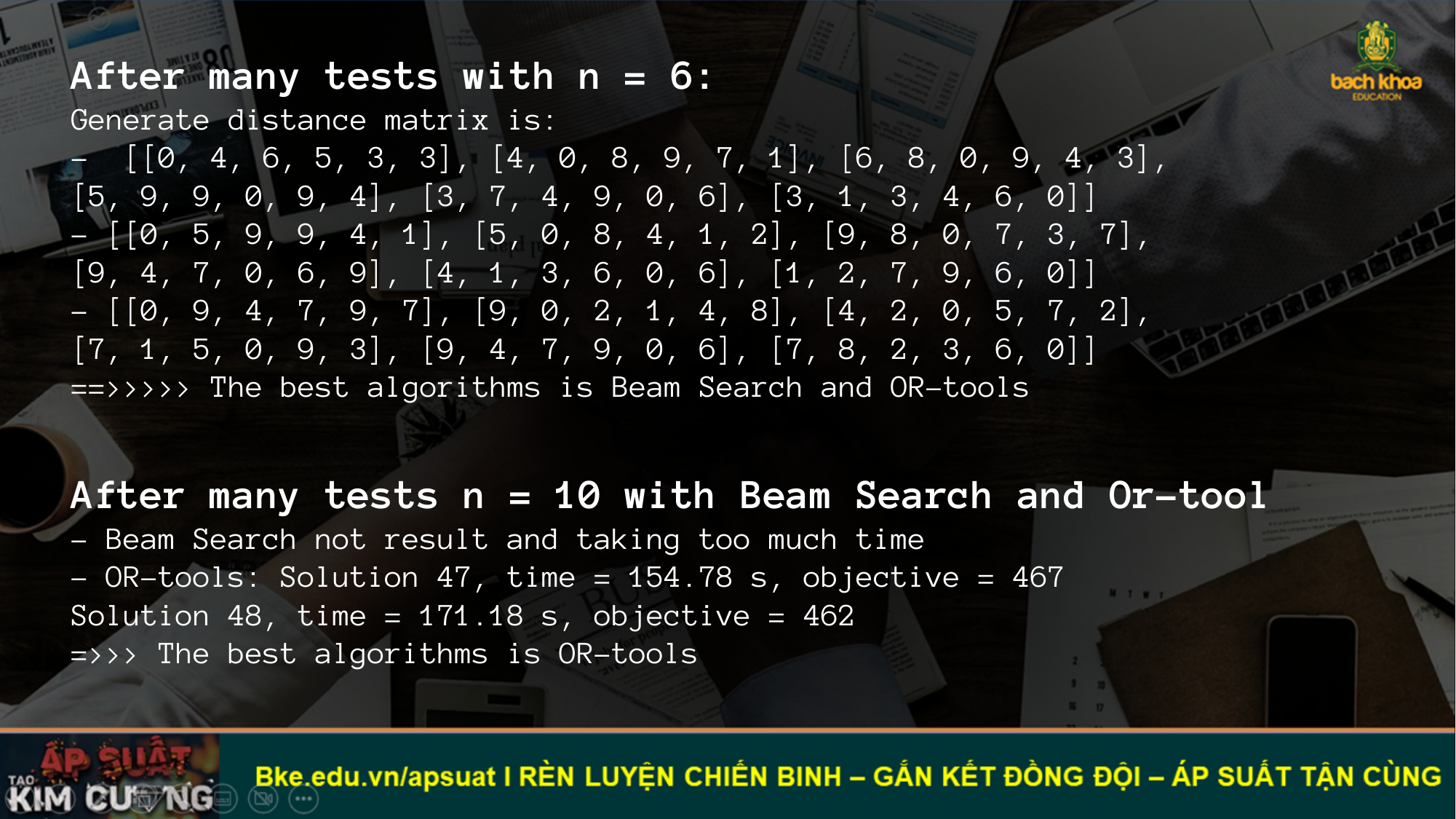

After many tests with n = 6:
Generate distance matrix is:
-  [[0, 4, 6, 5, 3, 3], [4, 0, 8, 9, 7, 1], [6, 8, 0, 9, 4, 3], [5, 9, 9, 0, 9, 4], [3, 7, 4, 9, 0, 6], [3, 1, 3, 4, 6, 0]]
- [[0, 5, 9, 9, 4, 1], [5, 0, 8, 4, 1, 2], [9, 8, 0, 7, 3, 7], [9, 4, 7, 0, 6, 9], [4, 1, 3, 6, 0, 6], [1, 2, 7, 9, 6, 0]]
- [[0, 9, 4, 7, 9, 7], [9, 0, 2, 1, 4, 8], [4, 2, 0, 5, 7, 2], [7, 1, 5, 0, 9, 3], [9, 4, 7, 9, 0, 6], [7, 8, 2, 3, 6, 0]]
==>>>>> The best algorithms is Beam Search and OR-tools
After many tests n = 10 with Beam Search and Or-tool
- Beam Search not result and taking too much time
- OR-tools: Solution 47, time = 154.78 s, objective = 467
Solution 48, time = 171.18 s, objective = 462
=>>> The best algorithms is OR-tools